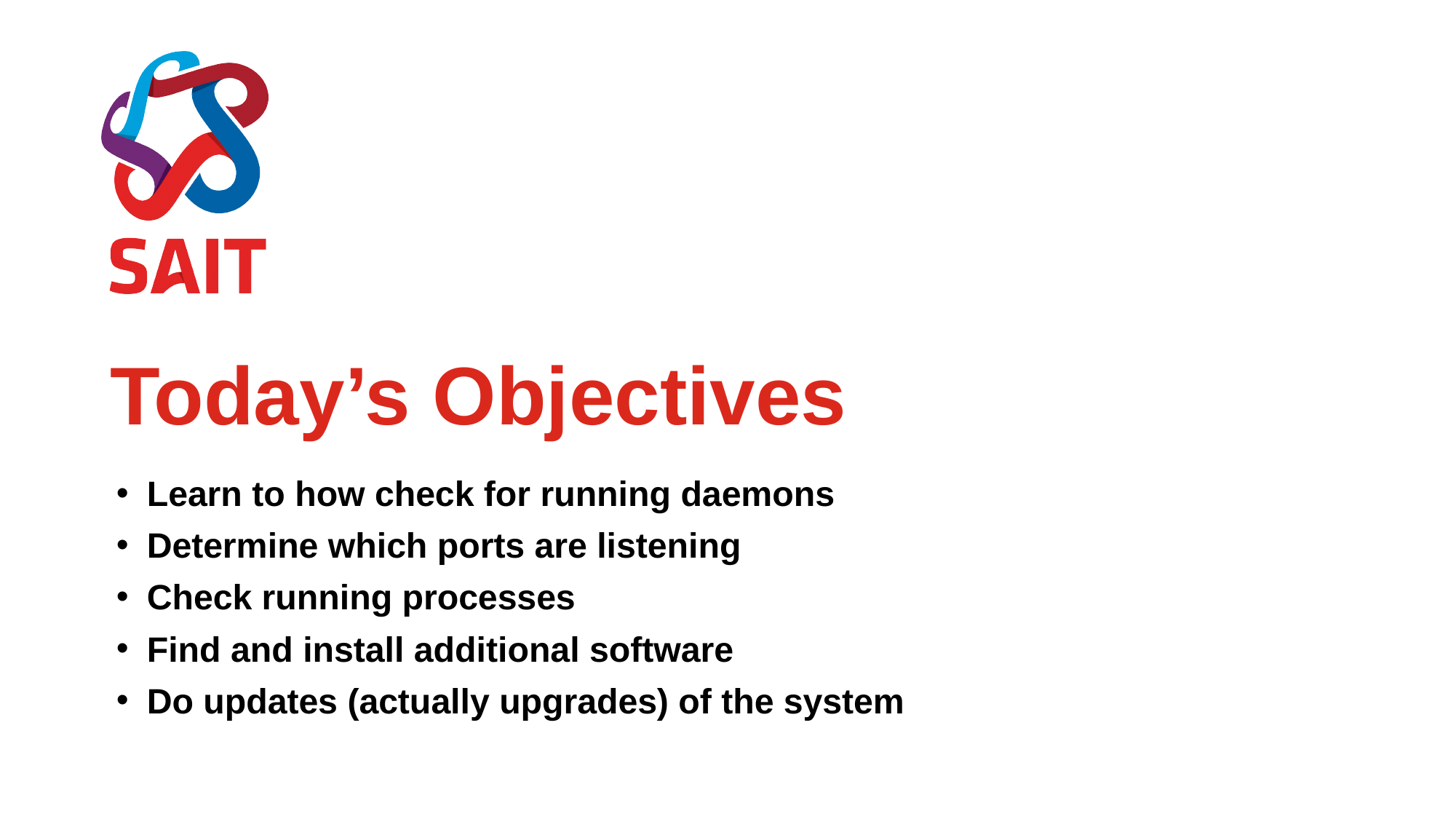

# Today’s Objectives
Learn to how check for running daemons
Determine which ports are listening
Check running processes
Find and install additional software
Do updates (actually upgrades) of the system